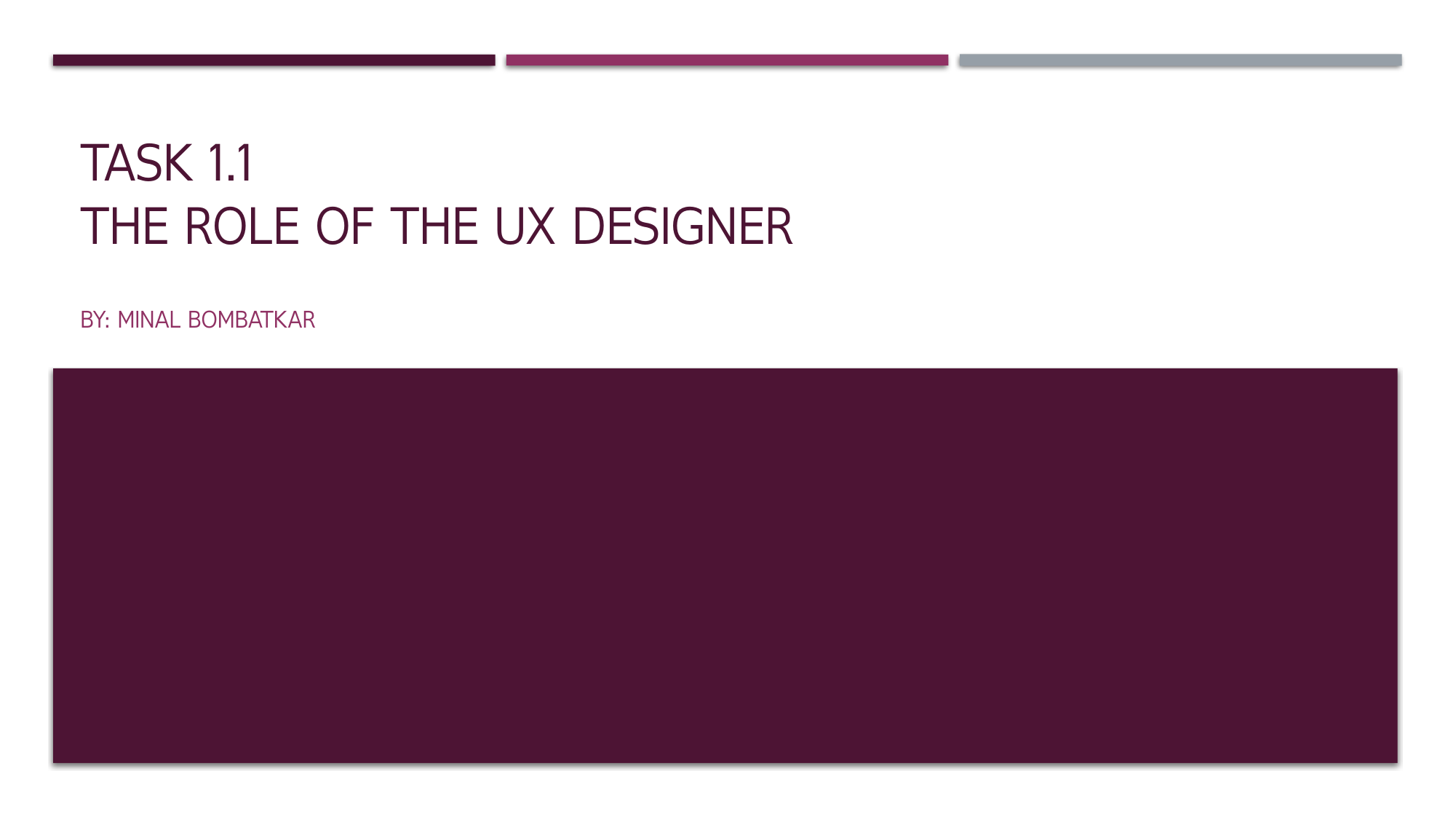

# Task 1.1 The Role of the Ux Designer
By: Minal Bombatkar